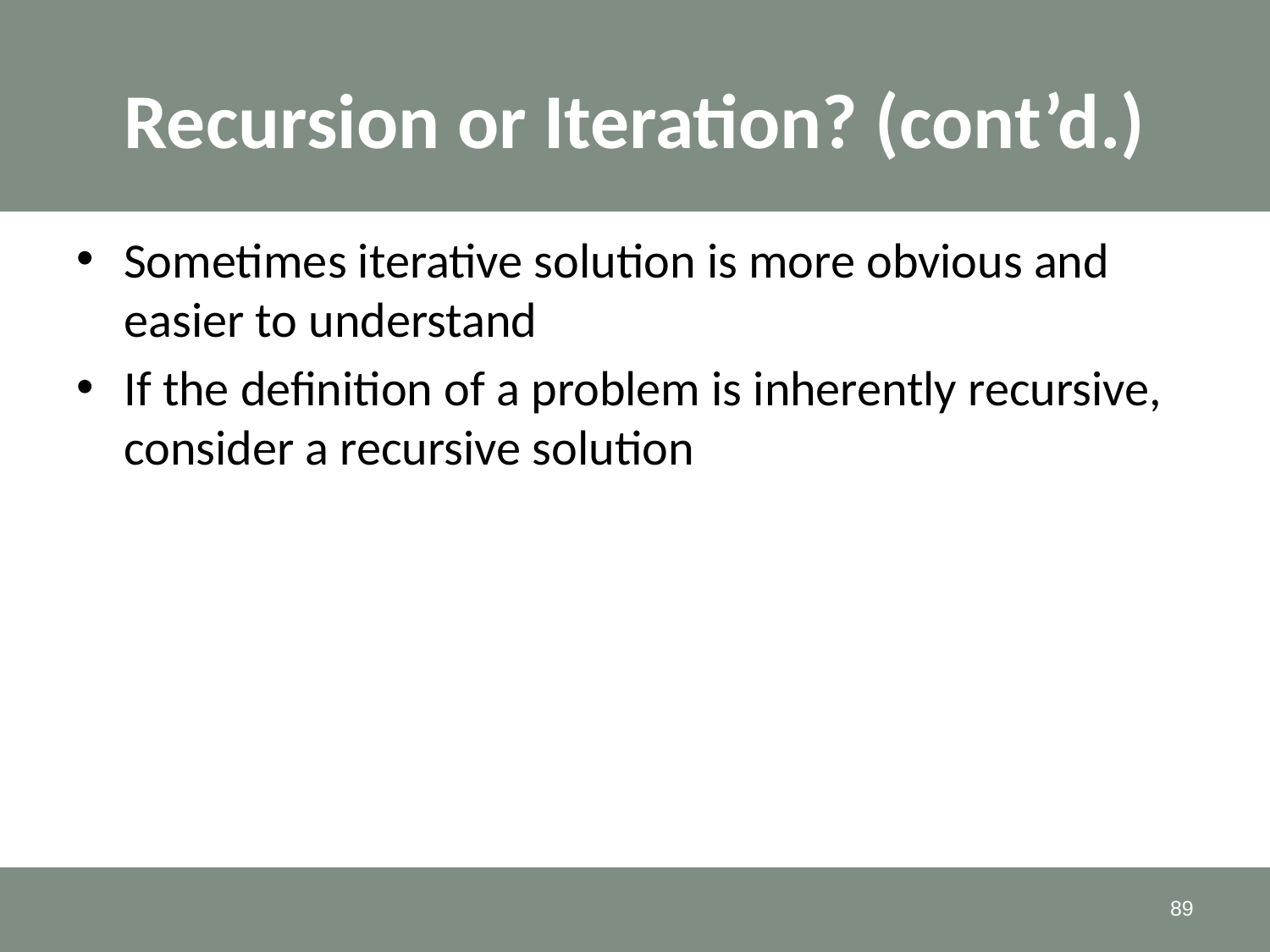

# Recursion or Iteration? (cont’d.)
Sometimes iterative solution is more obvious and easier to understand
If the definition of a problem is inherently recursive, consider a recursive solution
89